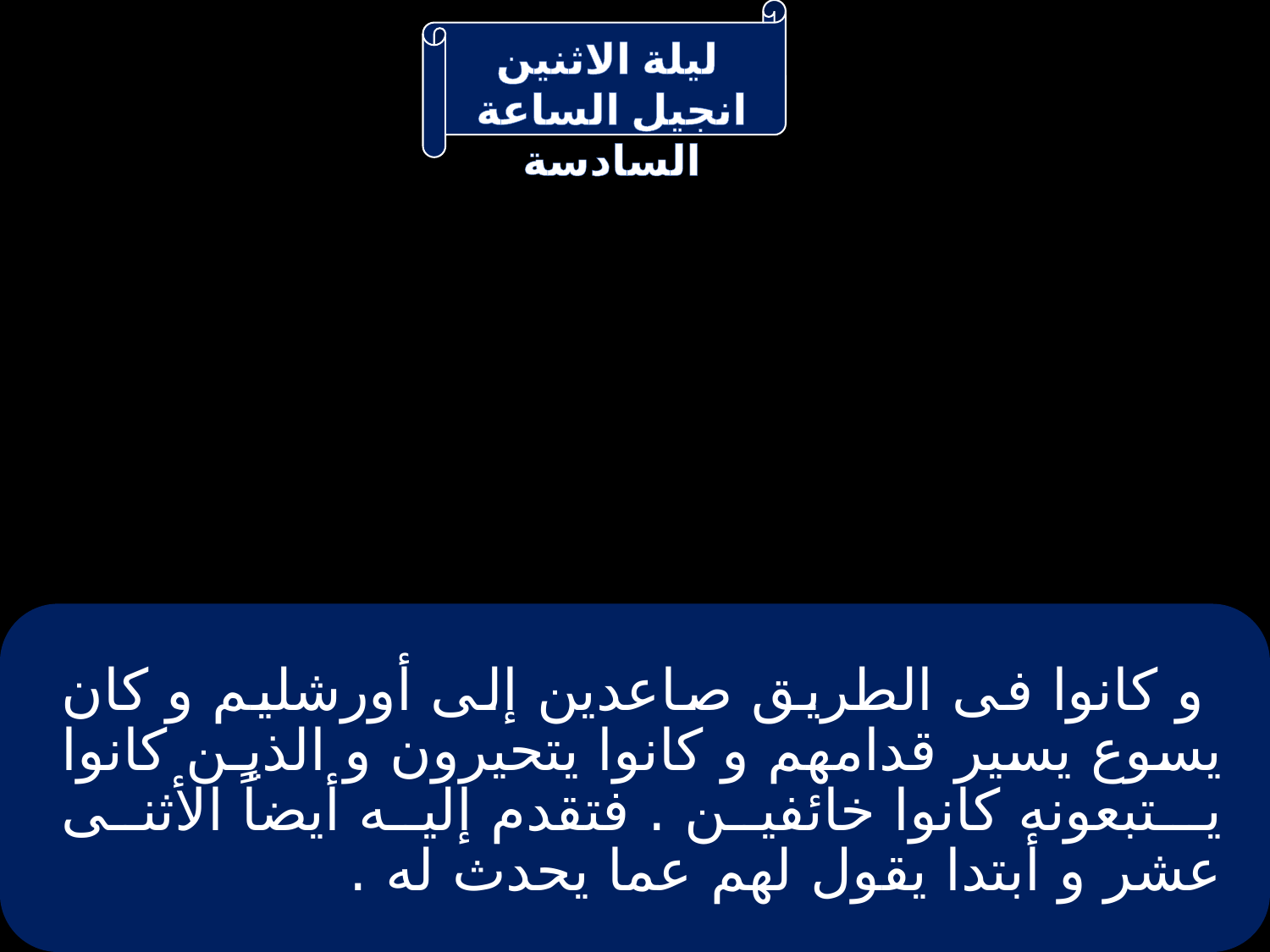

# و كانوا فى الطريق صاعدين إلى أورشليم و كان يسوع يسير قدامهم و كانوا يتحيرون و الذيـن كانوا يـتبعونه كانوا خائفين . فتقدم إليه أيضاً الأثنى عشر و أبتدا يقول لهم عما يحدث له .